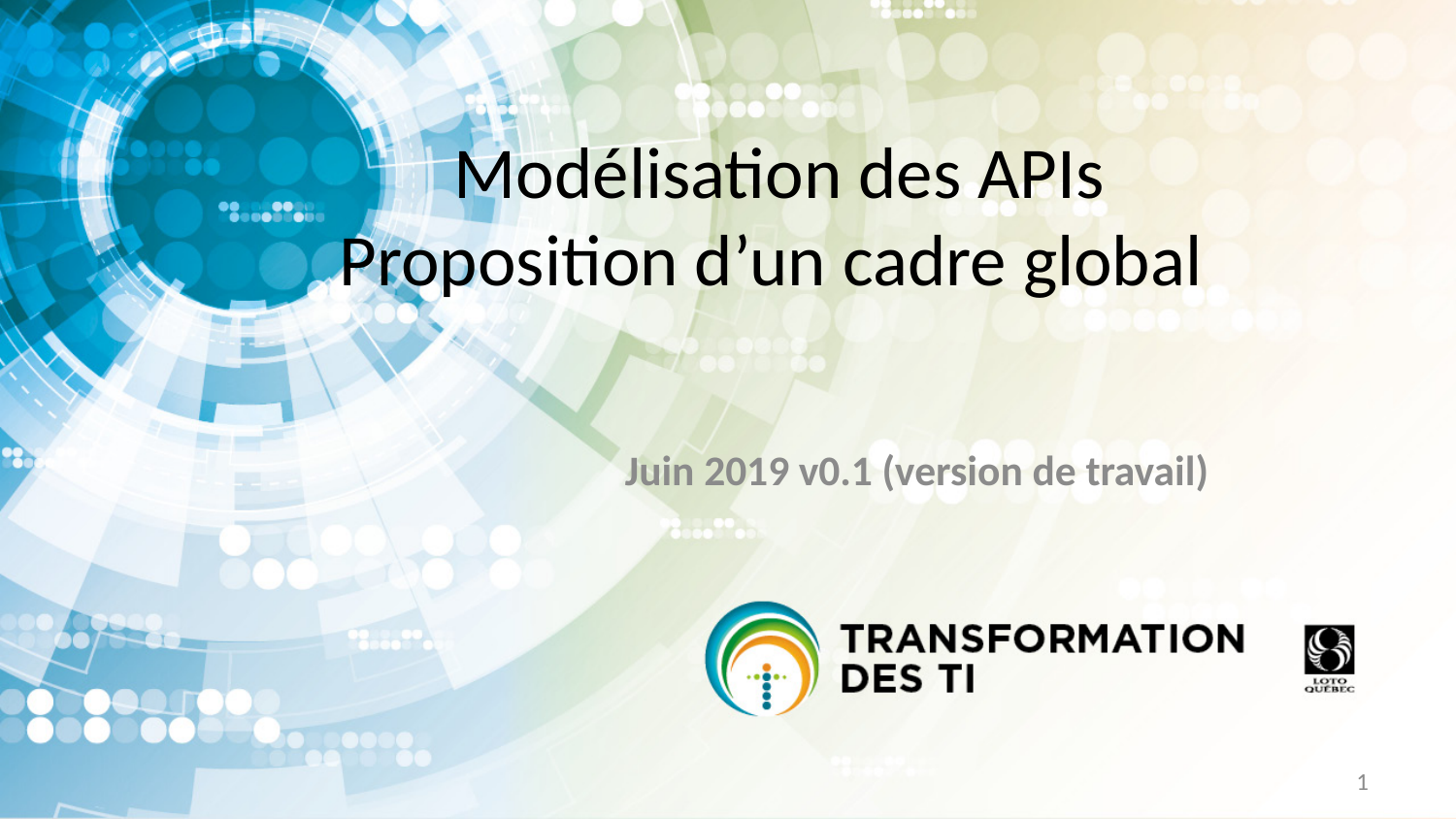

# Modélisation des APIs Proposition d’un cadre global

Juin 2019 v0.1 (version de travail)
1